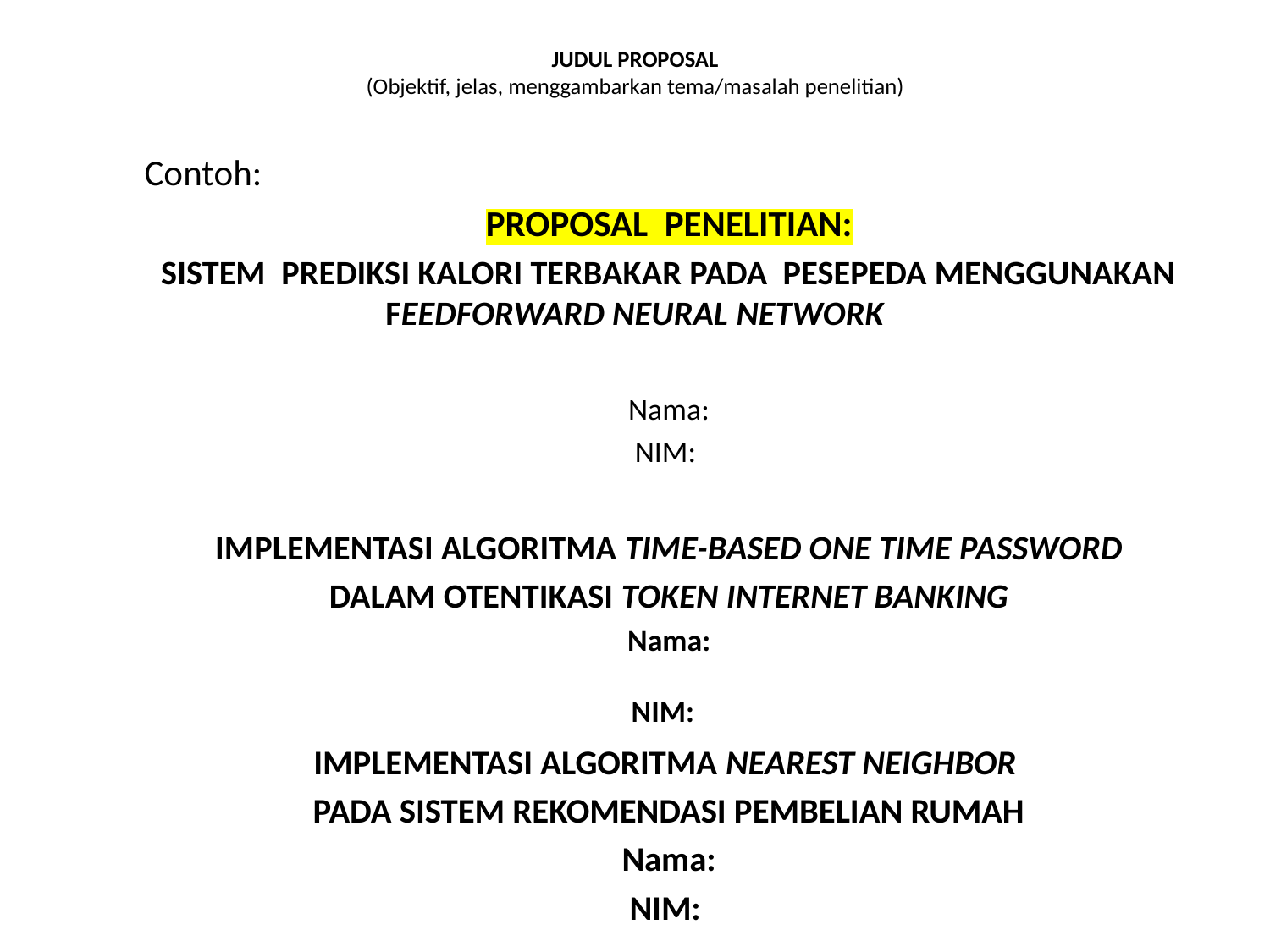

# JUDUL PROPOSAL (Objektif, jelas, menggambarkan tema/masalah penelitian)
Contoh:
PROPOSAL  PENELITIAN:
SISTEM  PREDIKSI KALORI TERBAKAR PADA  PESEPEDA MENGGUNAKAN FEEDFORWARD NEURAL NETWORK

Nama:
NIM:

IMPLEMENTASI ALGORITMA TIME-BASED ONE TIME PASSWORD
DALAM OTENTIKASI TOKEN INTERNET BANKING
Nama:
NIM:
IMPLEMENTASI ALGORITMA NEAREST NEIGHBOR
PADA SISTEM REKOMENDASI PEMBELIAN RUMAH
Nama:
NIM: